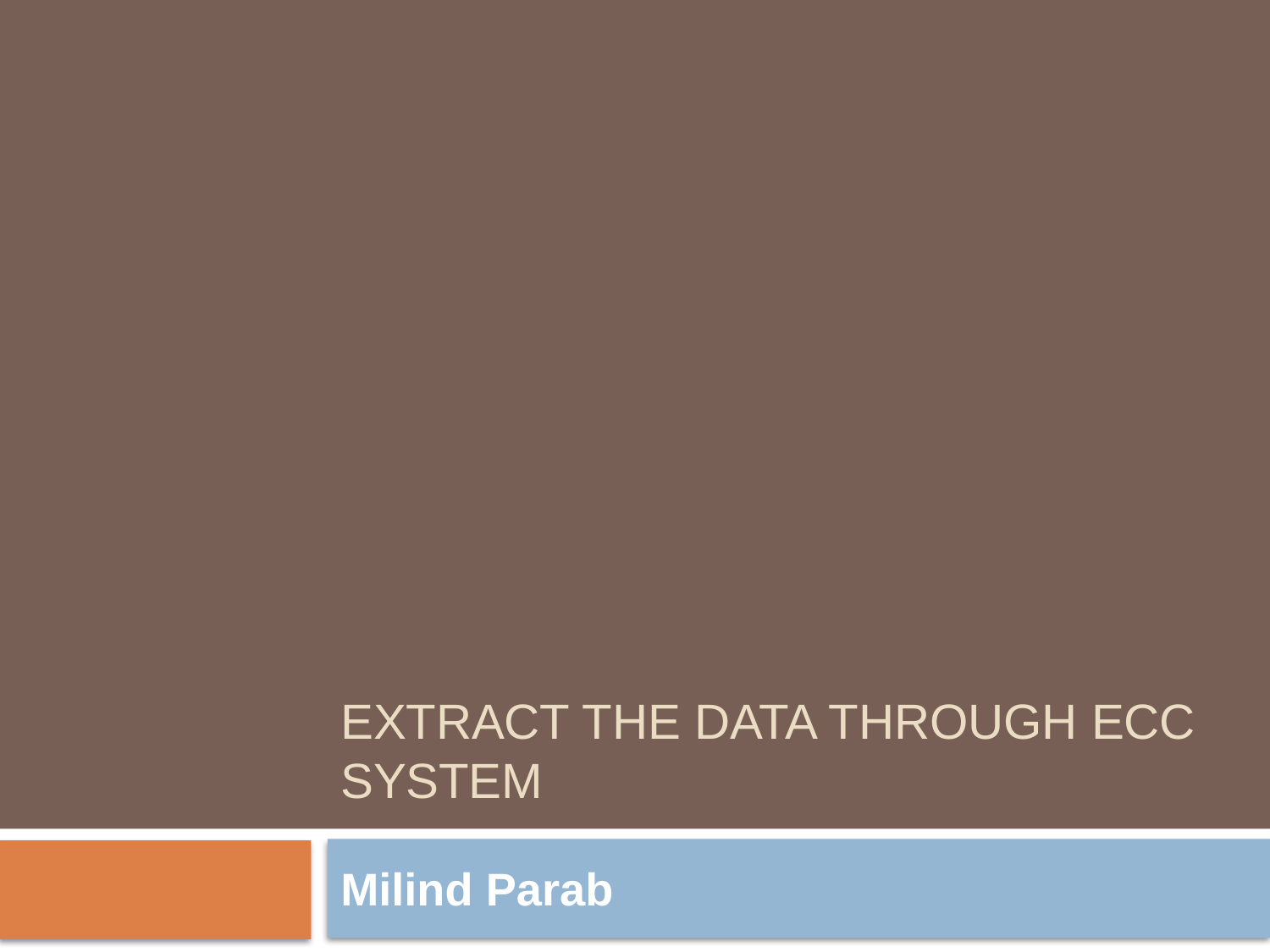

# Extract the data through ECC system
Milind Parab